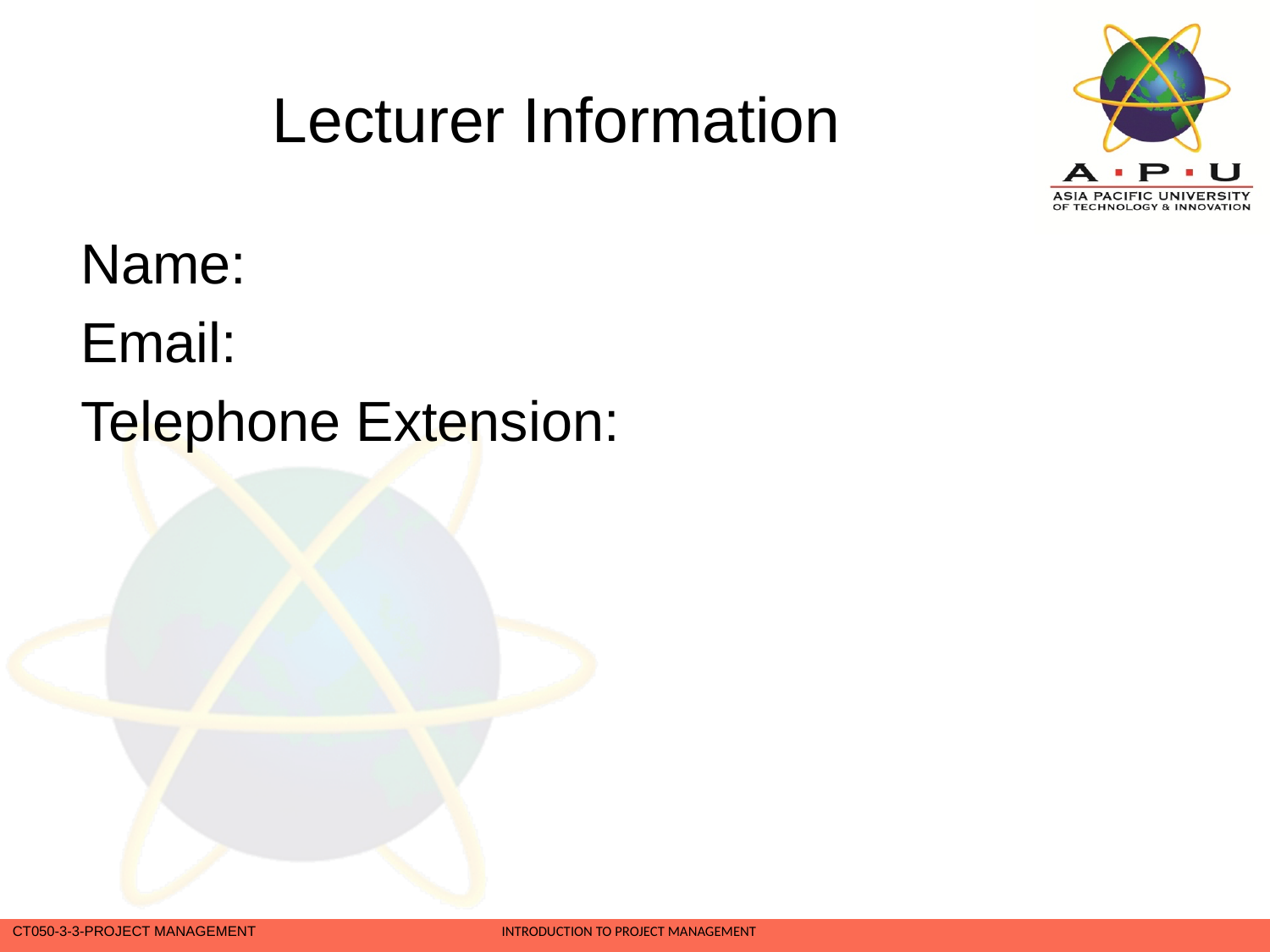

# Lecturer Information
Name:
Email:
Telephone Extension: